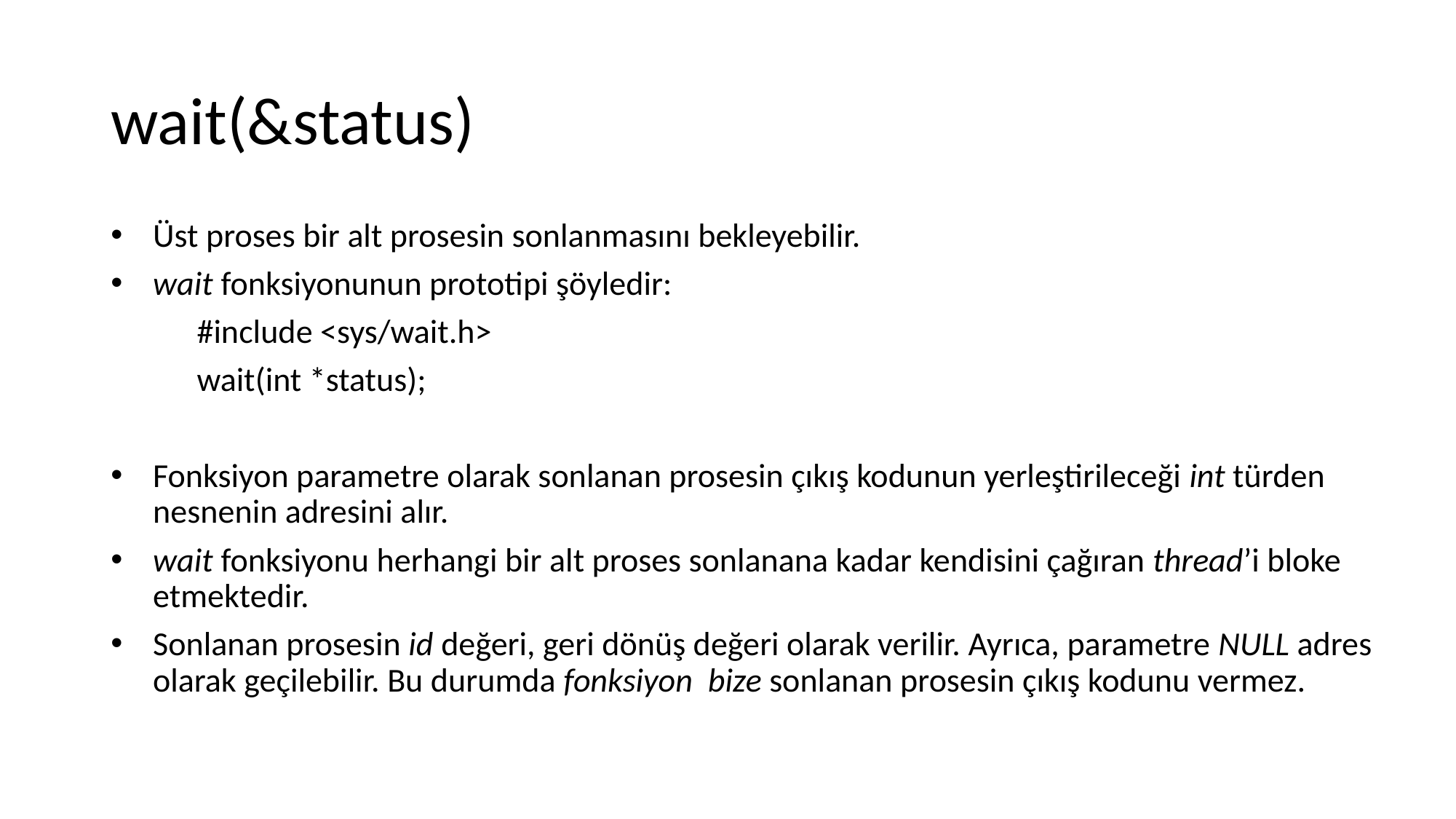

wait(&status)
Üst proses bir alt prosesin sonlanmasını bekleyebilir.
wait fonksiyonunun prototipi şöyledir:
	#include <sys/wait.h>
	wait(int *status);

Fonksiyon parametre olarak sonlanan prosesin çıkış kodunun yerleştirileceği int türden nesnenin adresini alır.
wait fonksiyonu herhangi bir alt proses sonlanana kadar kendisini çağıran thread’i bloke etmektedir.
Sonlanan prosesin id değeri, geri dönüş değeri olarak verilir. Ayrıca, parametre NULL adres olarak geçilebilir. Bu durumda fonksiyon  bize sonlanan prosesin çıkış kodunu vermez.